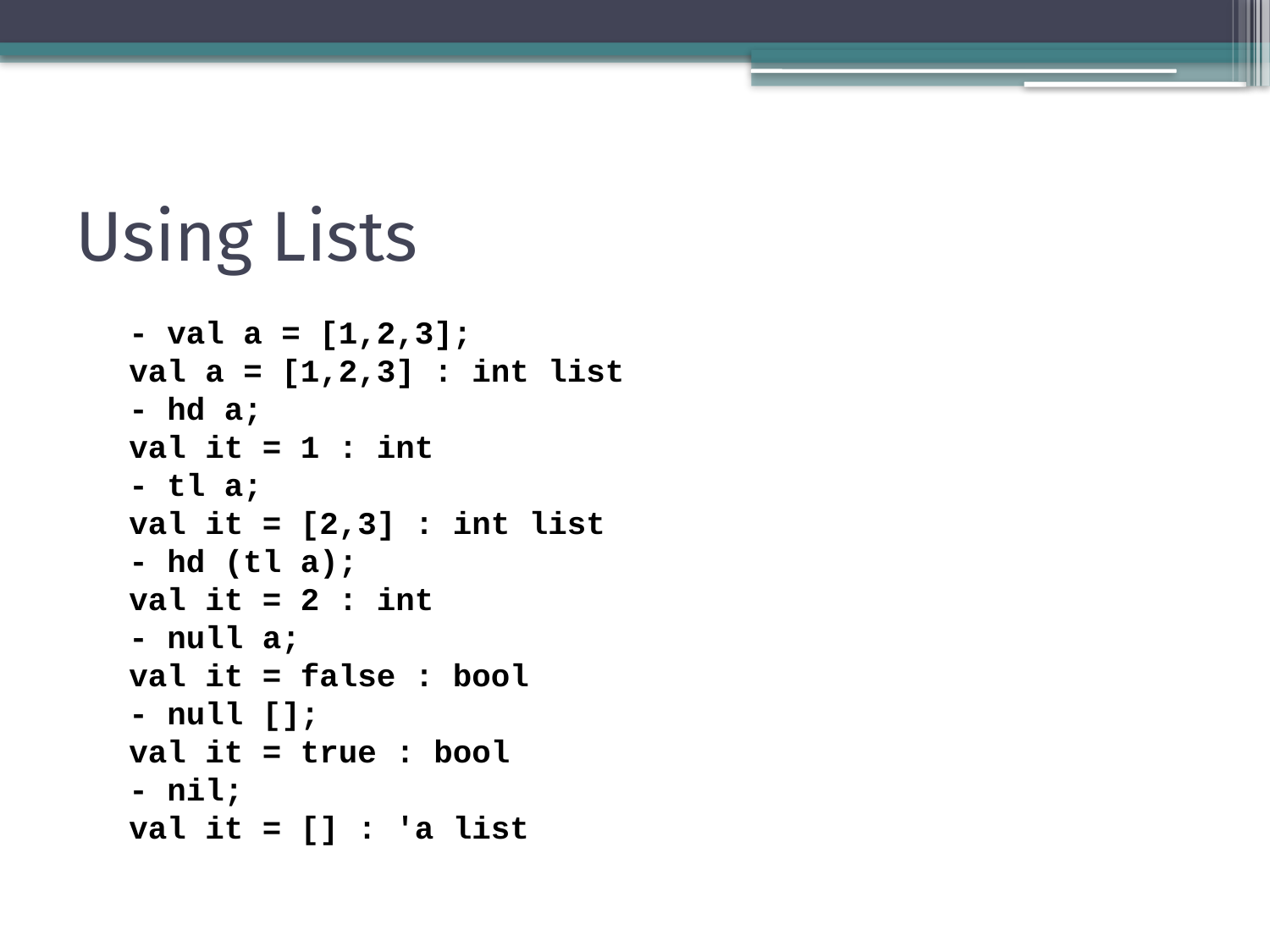

# Using Lists
- val a = [1,2,3];
val a = [1,2,3] : int list
- hd a;
val it = 1 : int
- tl a;
val it = [2,3] : int list
- hd (tl a);
val it = 2 : int
- null a;
val it = false : bool
- null [];
val it = true : bool
- nil;
val it = [] : 'a list